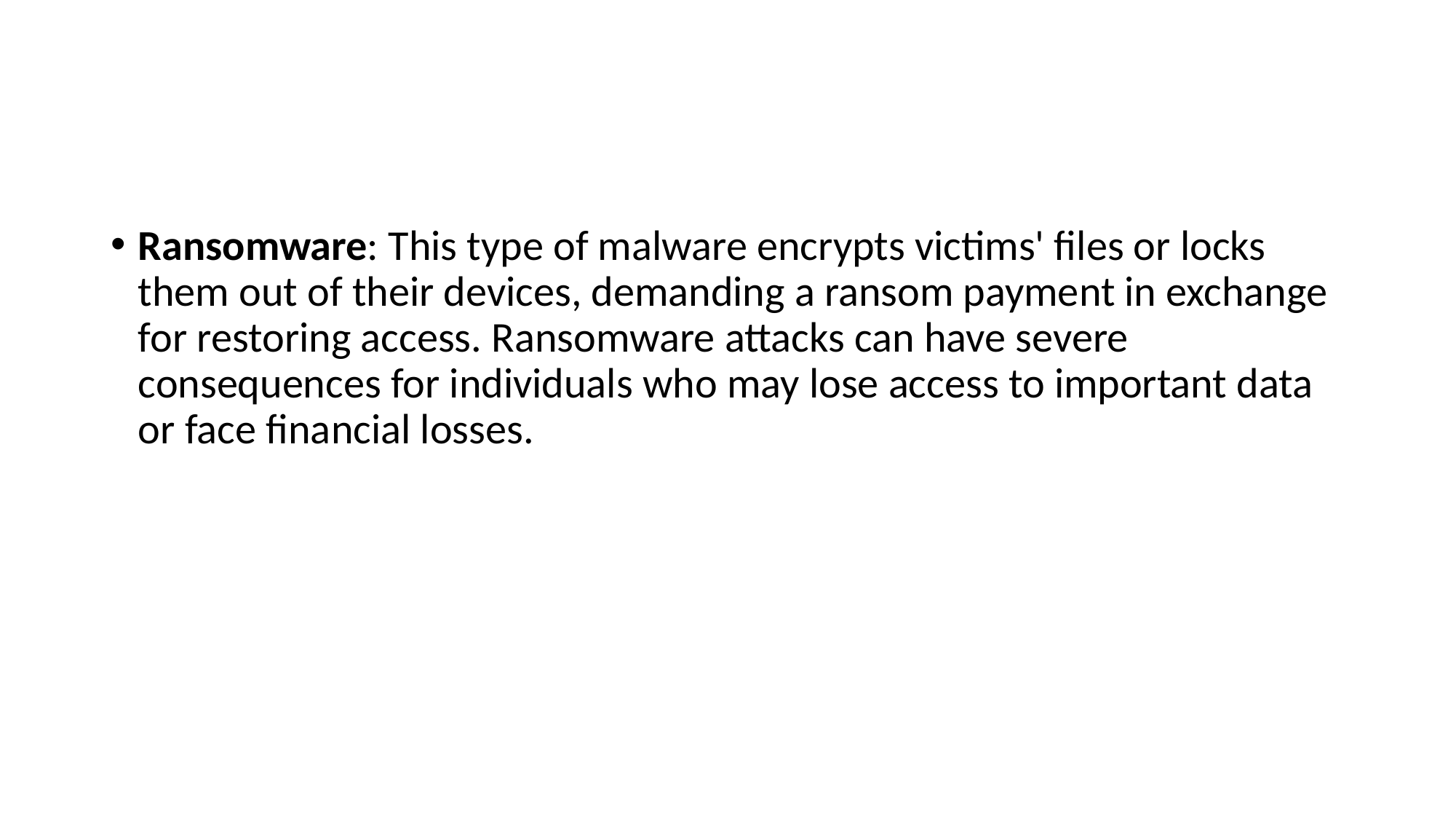

#
Ransomware: This type of malware encrypts victims' files or locks them out of their devices, demanding a ransom payment in exchange for restoring access. Ransomware attacks can have severe consequences for individuals who may lose access to important data or face financial losses.